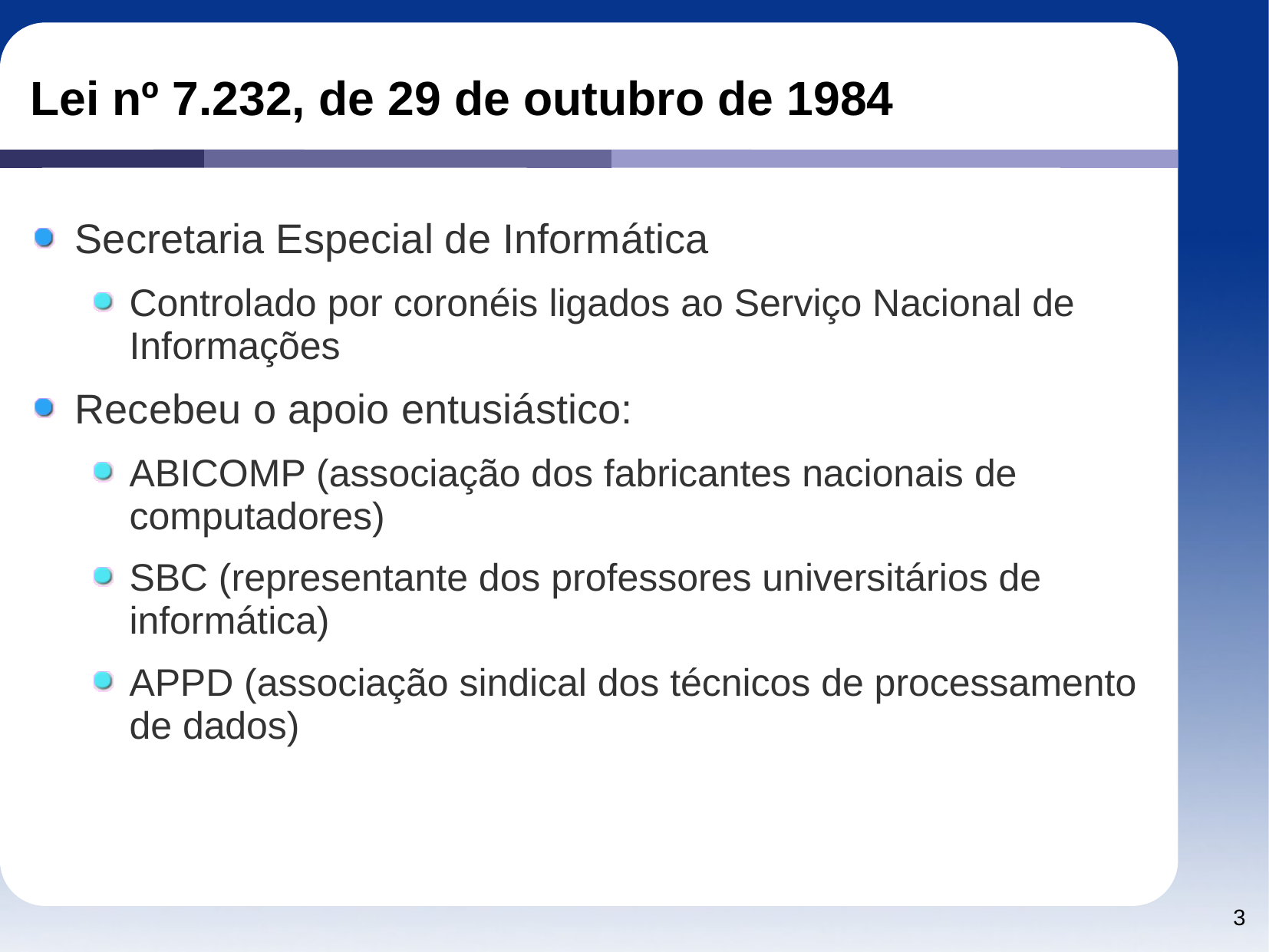

# Lei nº 7.232, de 29 de outubro de 1984
Secretaria Especial de Informática
Controlado por coronéis ligados ao Serviço Nacional de Informações
Recebeu o apoio entusiástico:
ABICOMP (associação dos fabricantes nacionais de computadores)
SBC (representante dos professores universitários de informática)
APPD (associação sindical dos técnicos de processamento de dados)
3